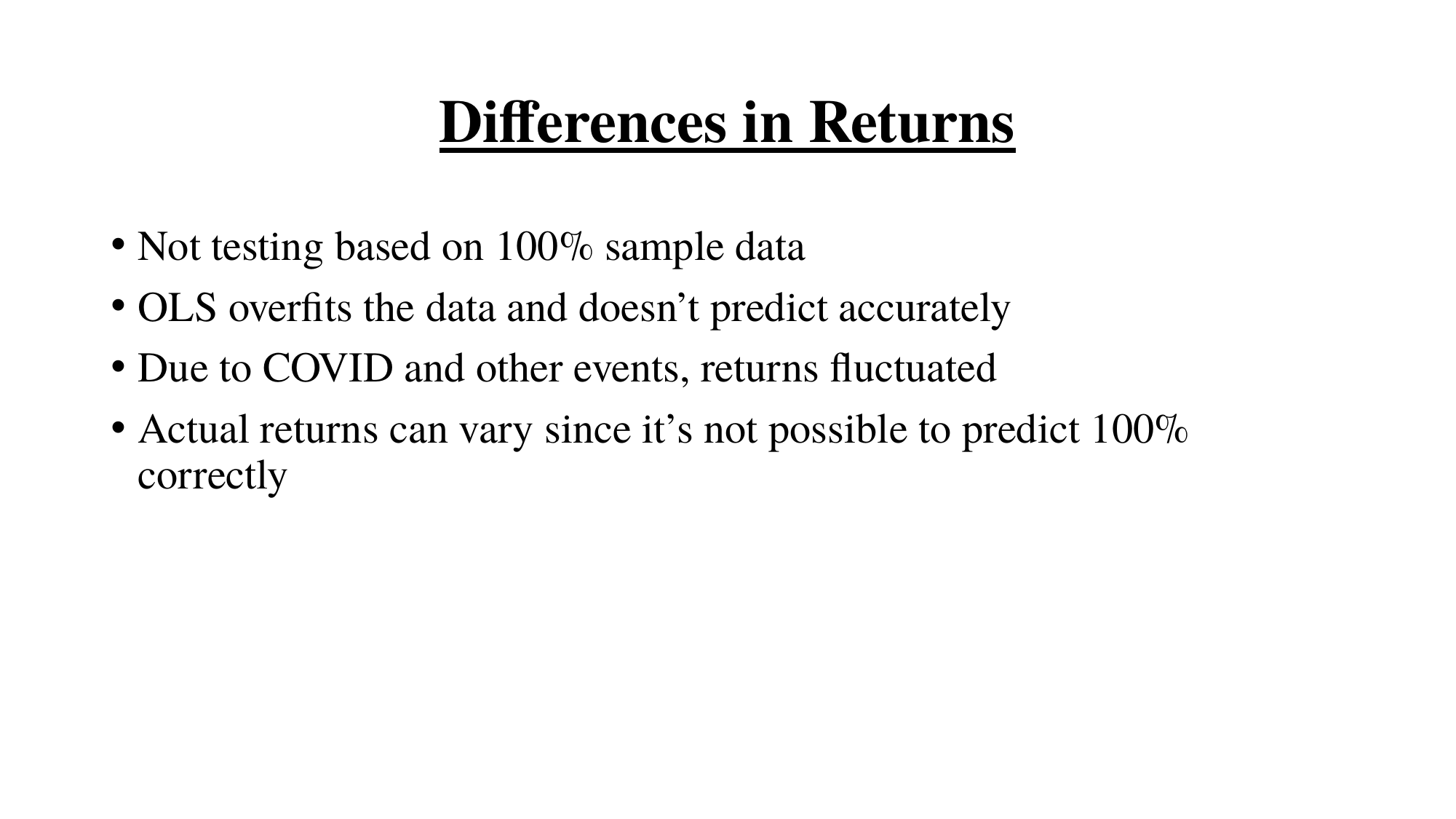

# Differences in Returns
Not testing based on 100% sample data
OLS overfits the data and doesn’t predict accurately
Due to COVID and other events, returns fluctuated
Actual returns can vary since it’s not possible to predict 100% correctly